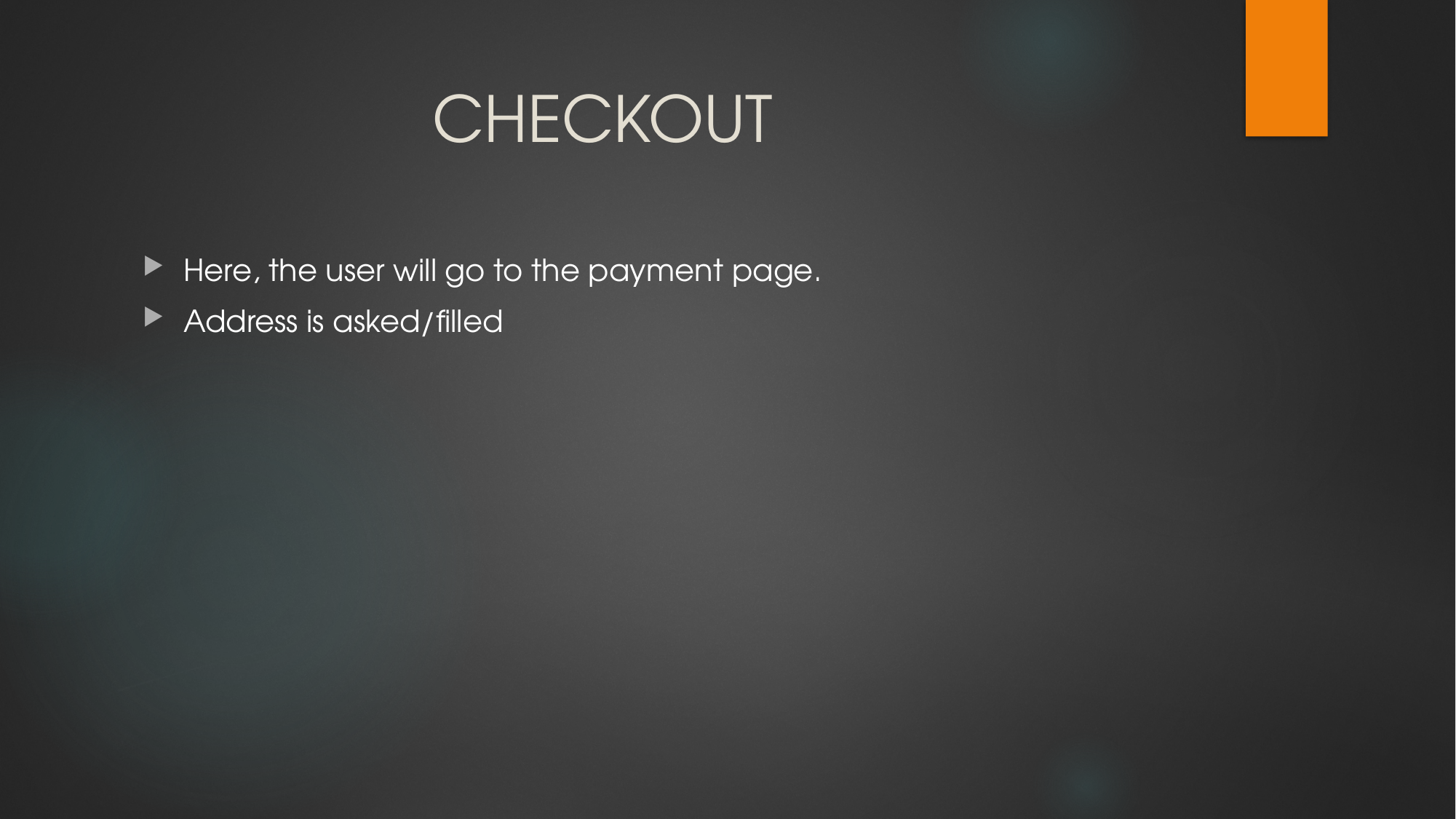

# CHECKOUT
Here, the user will go to the payment page.
Address is asked/filled